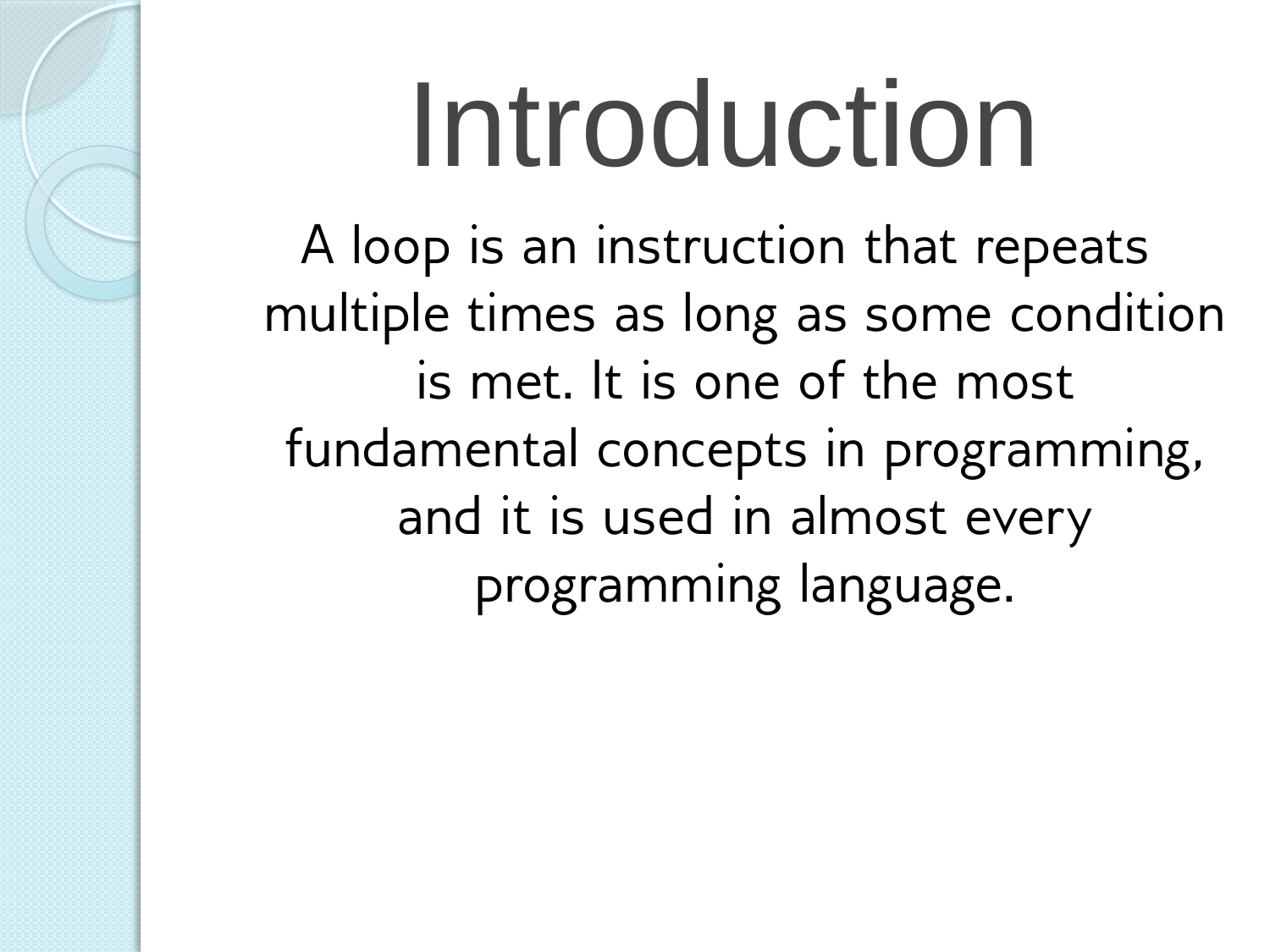

# Introduction
A loop is an instruction that repeats multiple times as long as some condition is met. It is one of the most fundamental concepts in programming, and it is used in almost every programming language.